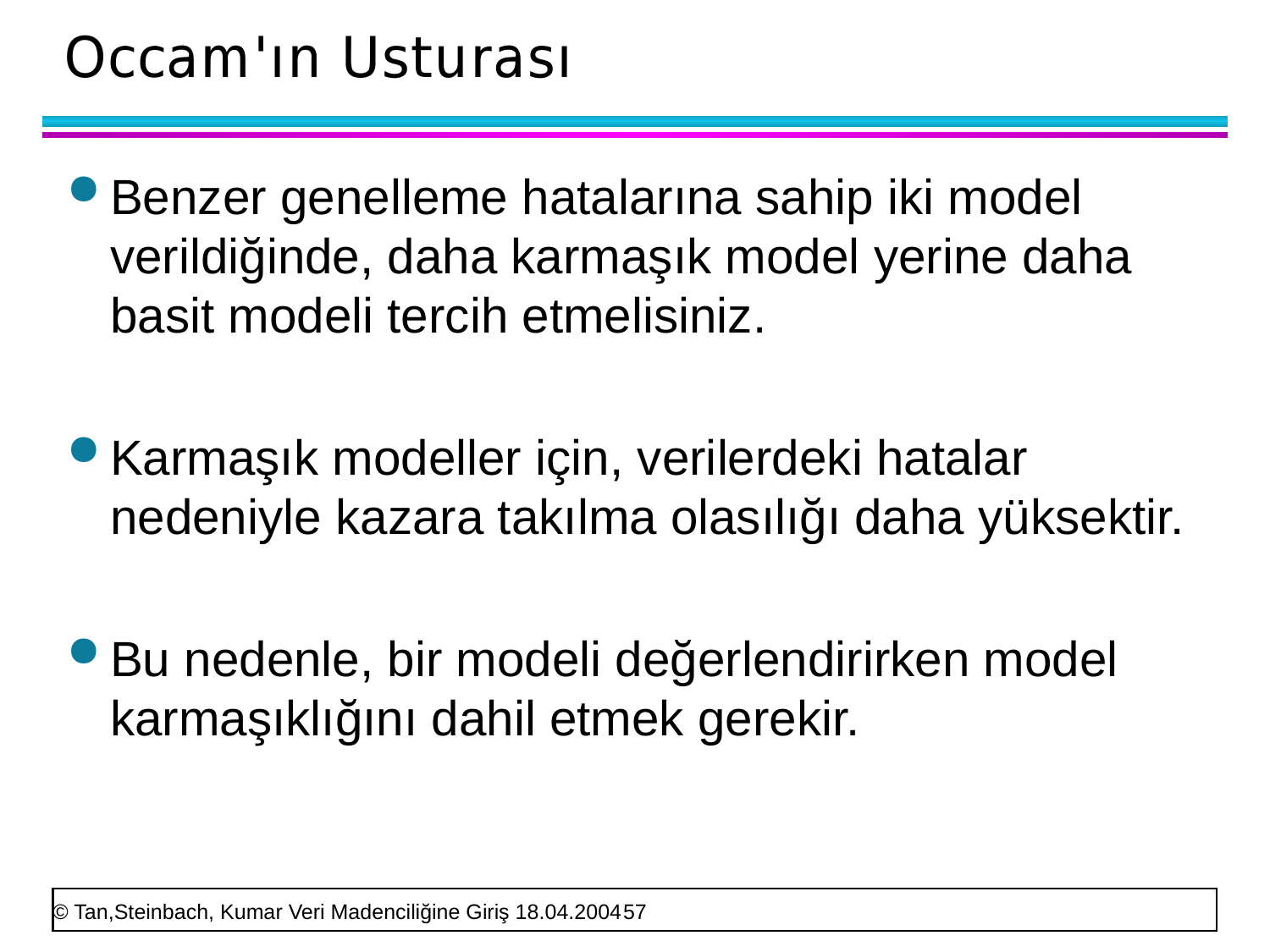

# Occam'ın Usturası
Benzer genelleme hatalarına sahip iki model verildiğinde, daha karmaşık model yerine daha basit modeli tercih etmelisiniz.

Karmaşık modeller için, verilerdeki hatalar nedeniyle kazara takılma olasılığı daha yüksektir.

Bu nedenle, bir modeli değerlendirirken model karmaşıklığını dahil etmek gerekir.